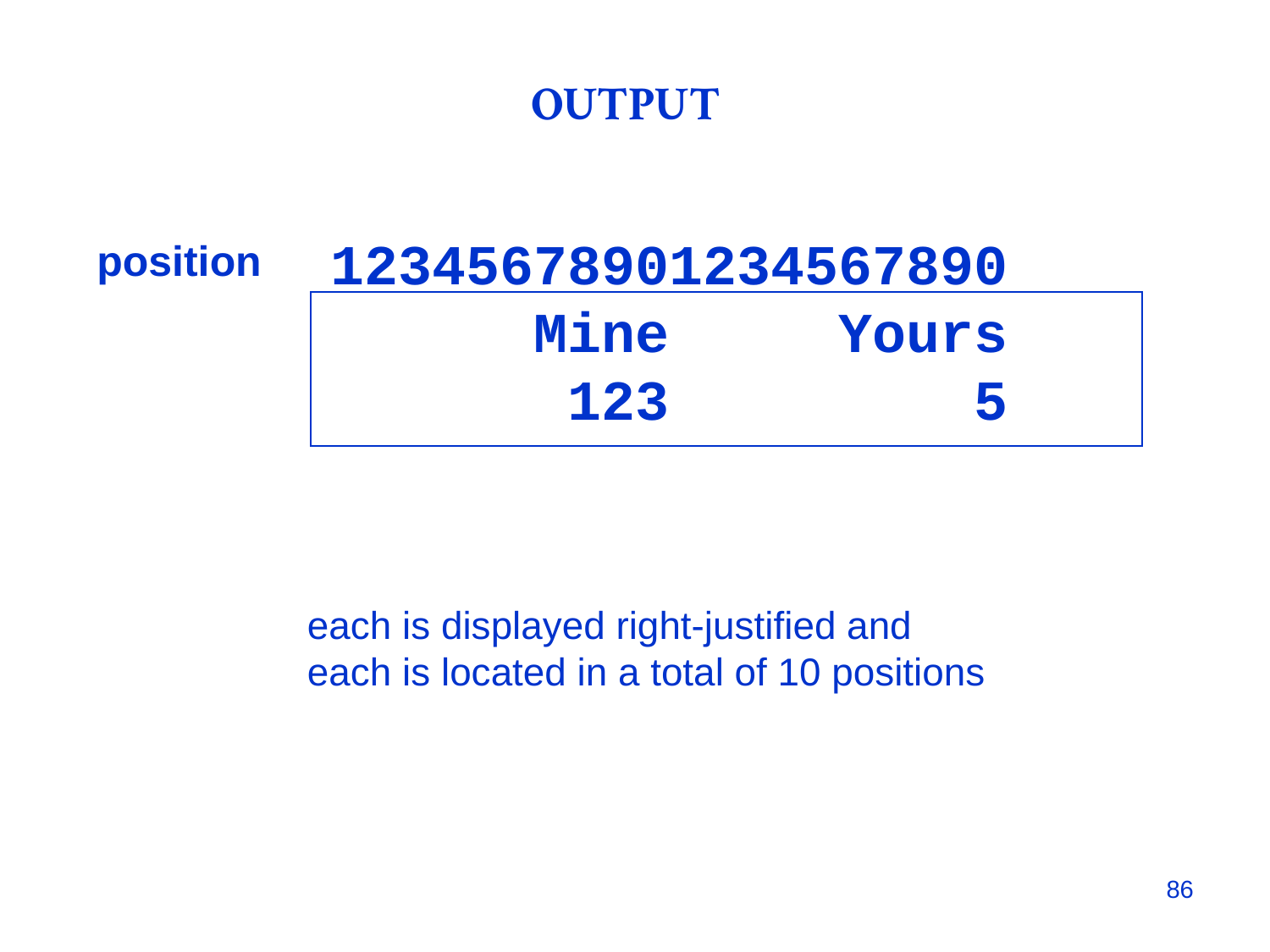

OUTPUT
12345678901234567890
      Mine     Yours
       123         5
position

each is displayed right-justified and
each is located in a total of 10 positions
86